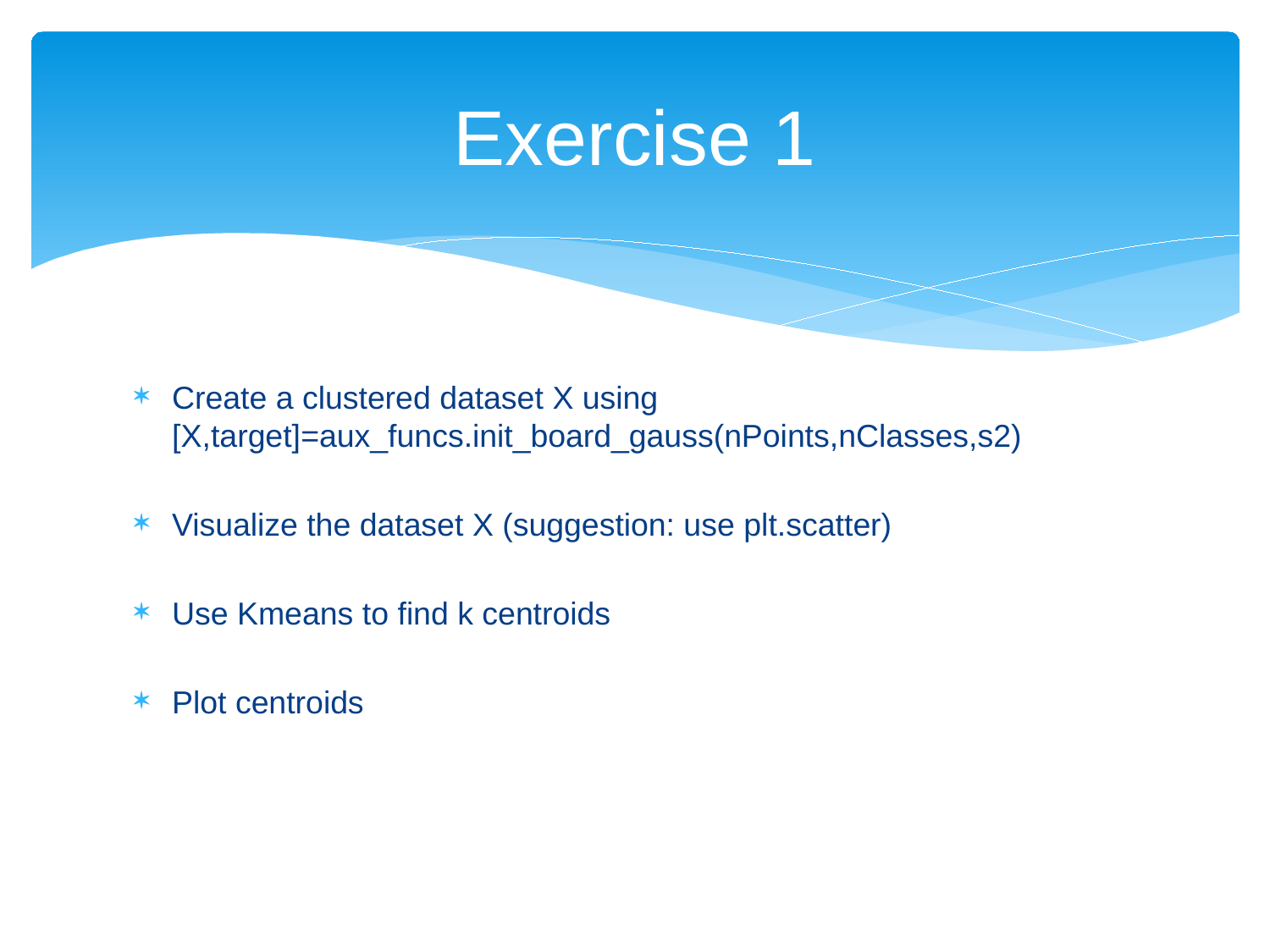

# Exercise 1
Create a clustered dataset X using [X,target]=aux_funcs.init_board_gauss(nPoints,nClasses,s2)

Visualize the dataset X (suggestion: use plt.scatter)

Use Kmeans to find k centroids

Plot centroids